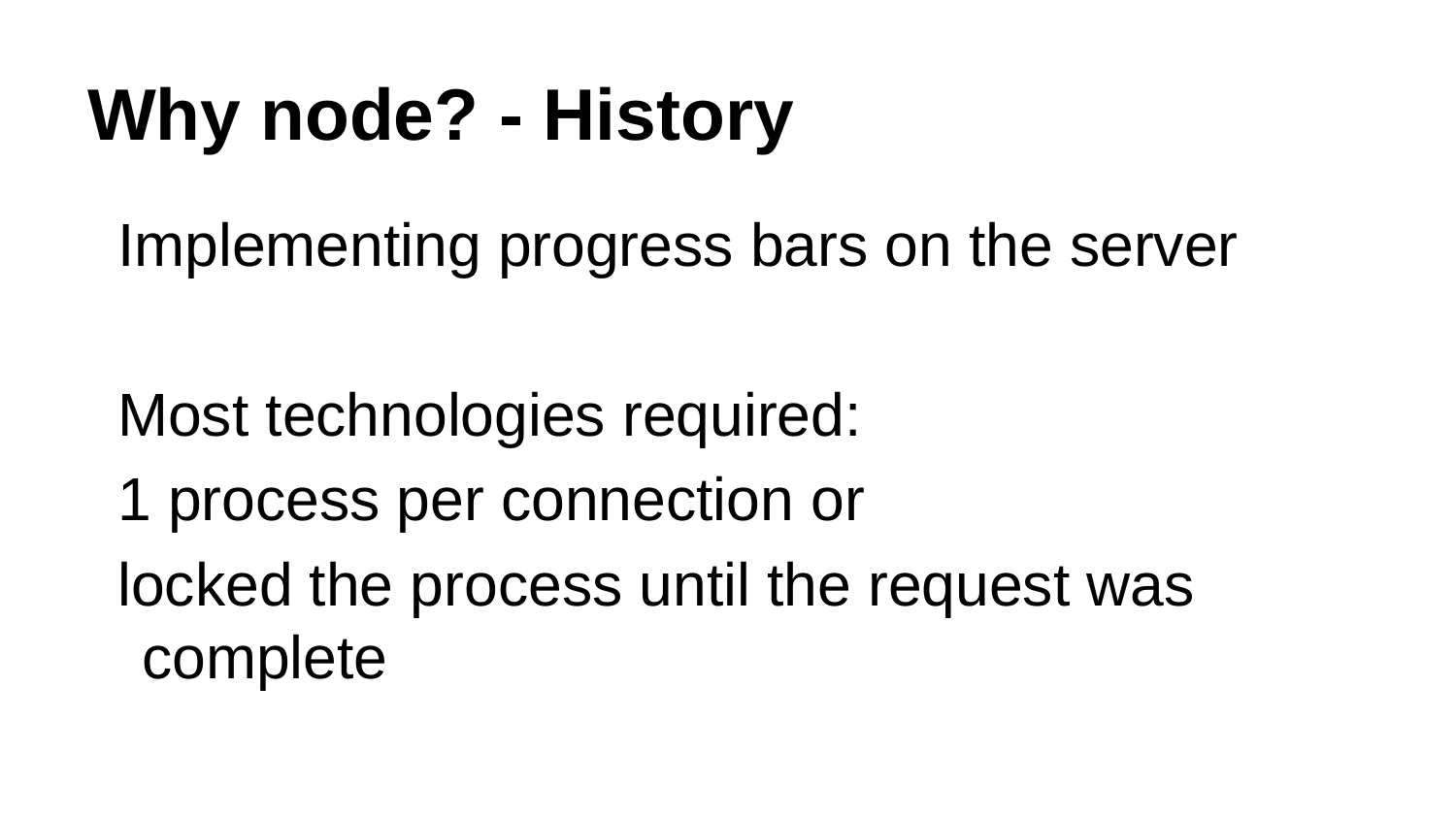

# Why node? - History
Implementing progress bars on the server

Most technologies required:
1 process per connection or
locked the process until the request was complete